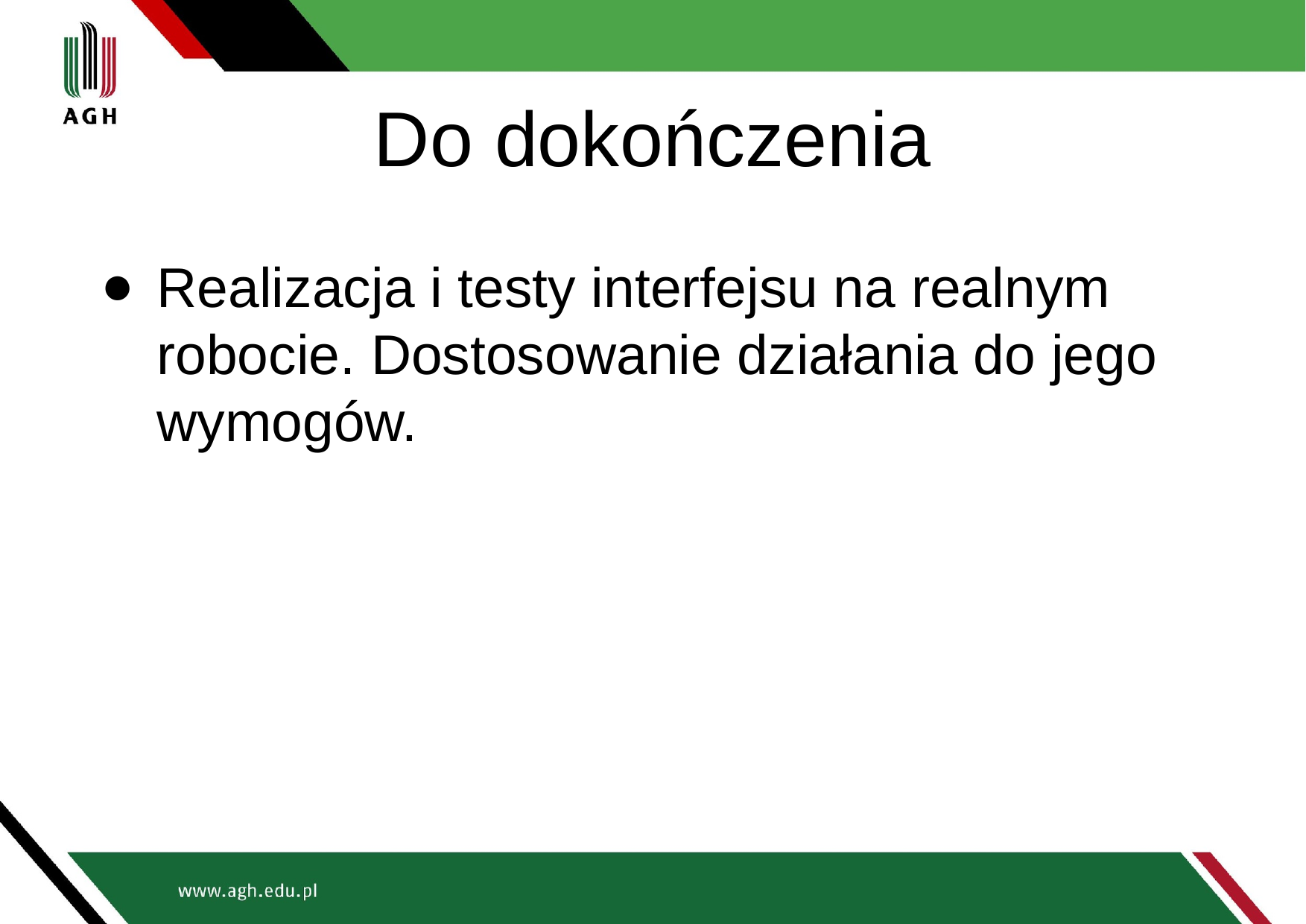

# Do dokończenia
Realizacja i testy interfejsu na realnym robocie. Dostosowanie działania do jego wymogów.